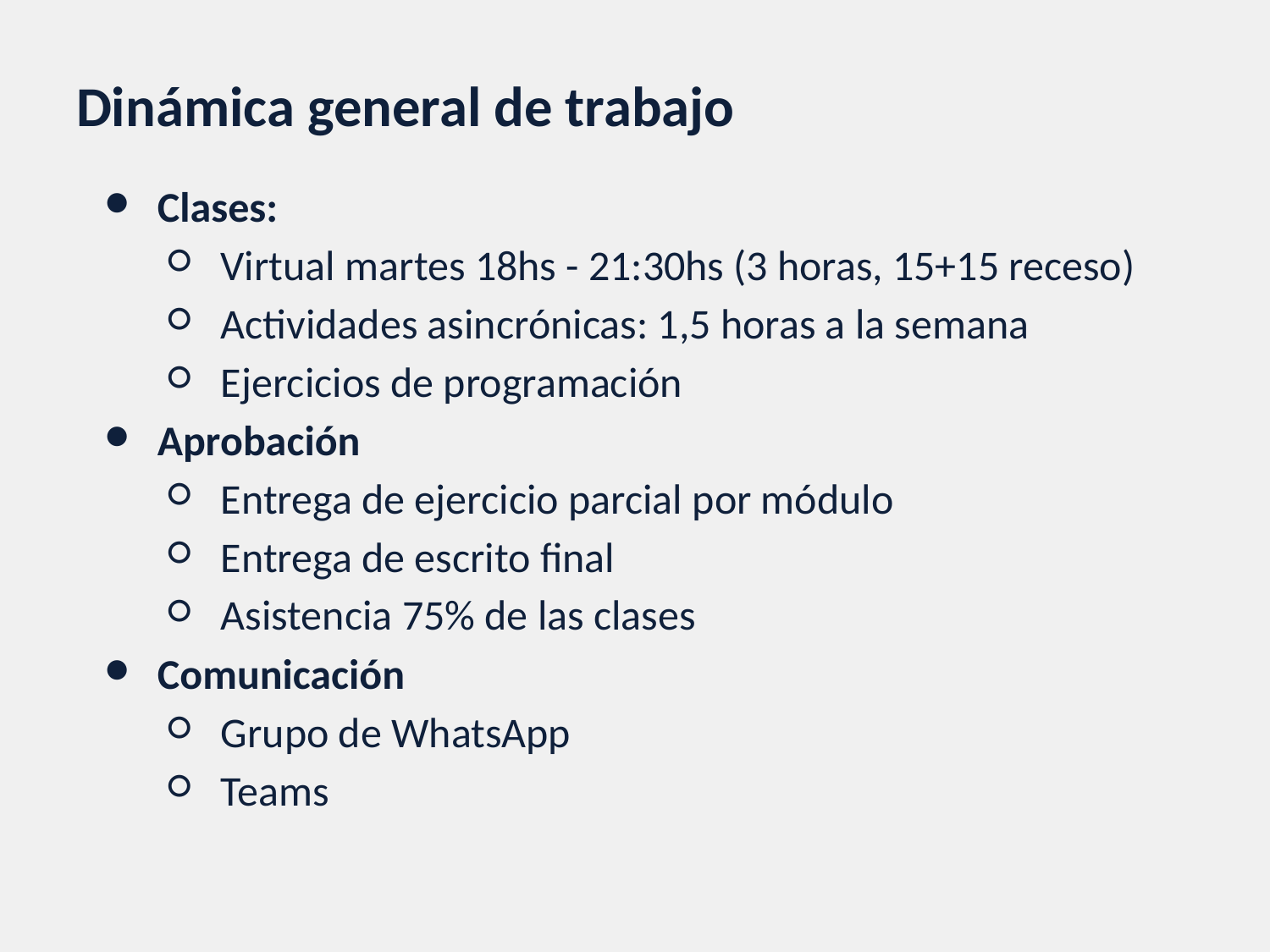

Dinámica general de trabajo
Clases:
Virtual martes 18hs - 21:30hs (3 horas, 15+15 receso)
Actividades asincrónicas: 1,5 horas a la semana
Ejercicios de programación
Aprobación
Entrega de ejercicio parcial por módulo
Entrega de escrito final
Asistencia 75% de las clases
Comunicación
Grupo de WhatsApp
Teams